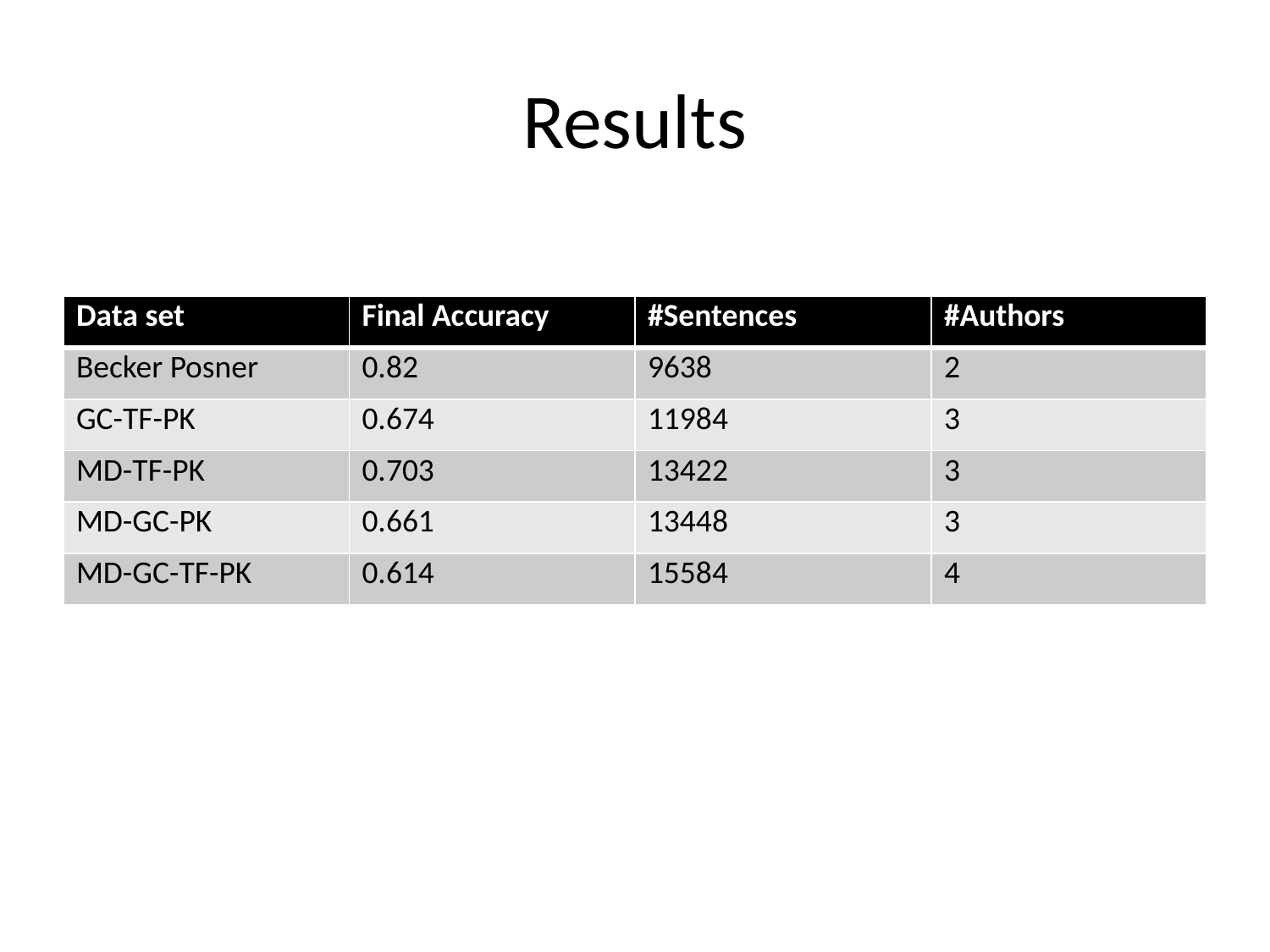

# Results
| Data set | Final Accuracy | #Sentences | #Authors |
| --- | --- | --- | --- |
| Becker Posner | 0.82 | 9638 | 2 |
| GC-TF-PK | 0.674 | 11984 | 3 |
| MD-TF-PK | 0.703 | 13422 | 3 |
| MD-GC-PK | 0.661 | 13448 | 3 |
| MD-GC-TF-PK | 0.614 | 15584 | 4 |